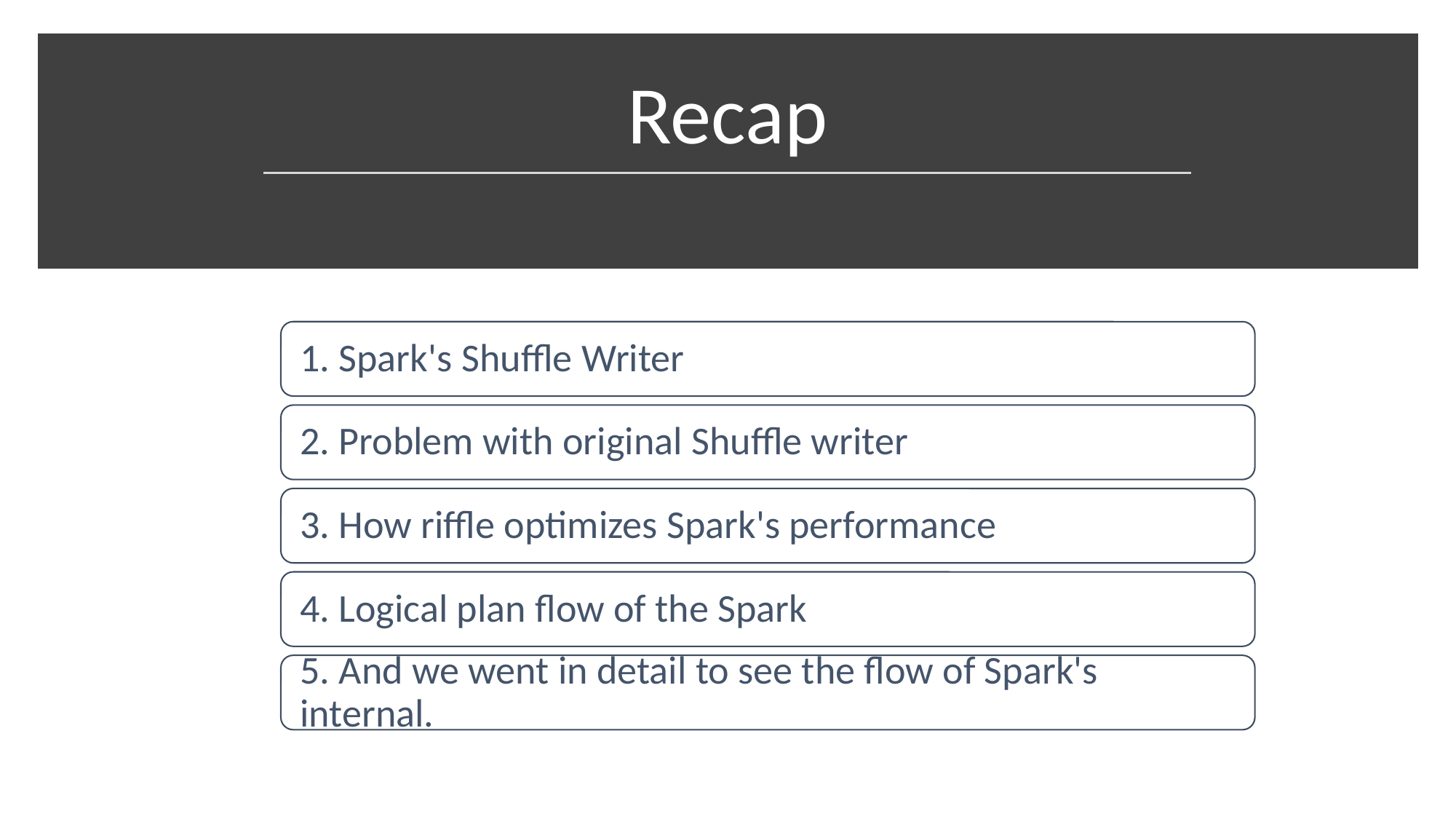

# Recap
1. Spark's Shuffle Writer
2. Problem with original Shuffle writer
3. How riffle optimizes Spark's performance
4. Logical plan flow of the Spark
5. And we went in detail to see the flow of Spark's internal.